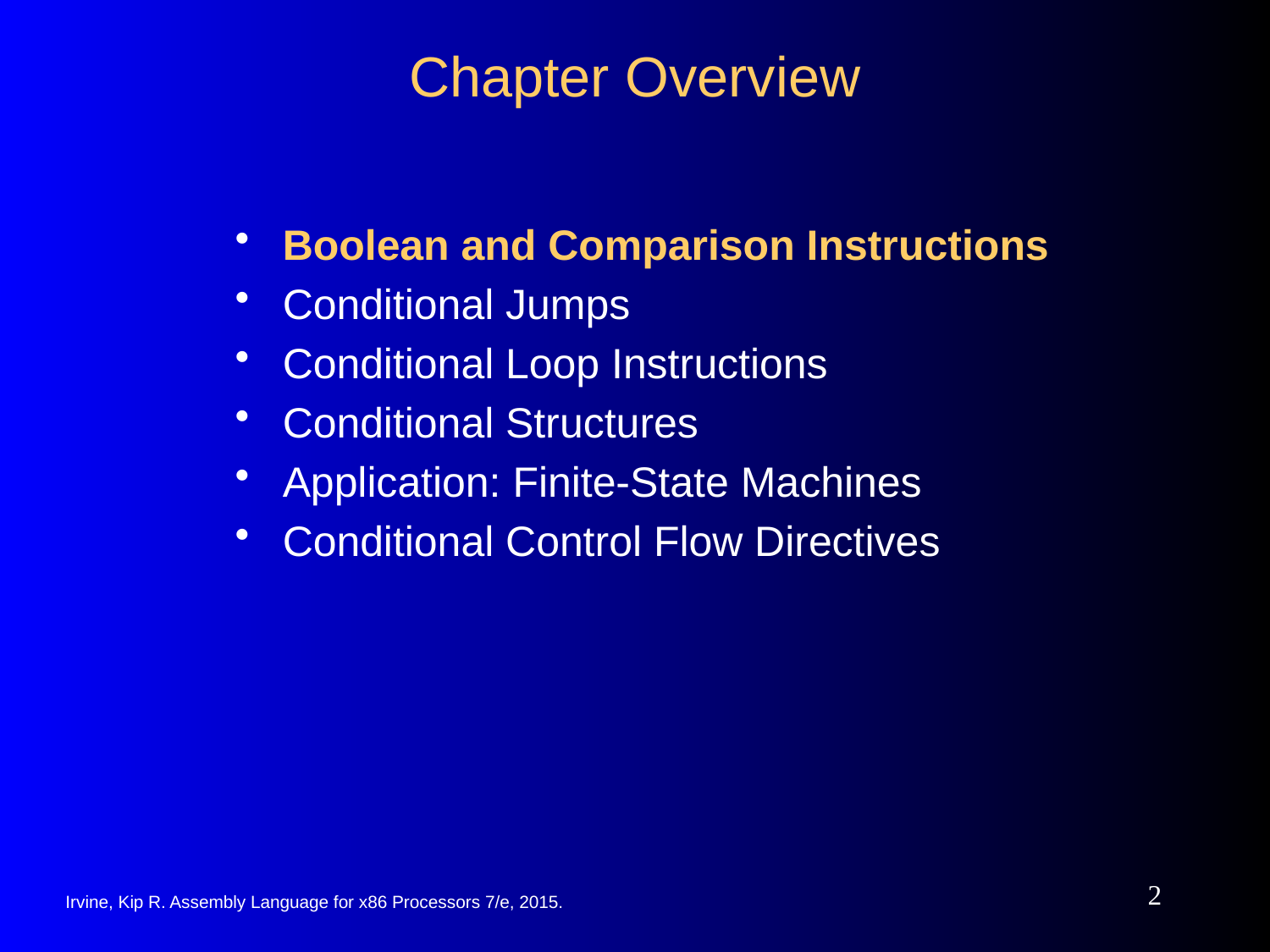

# Chapter Overview
Boolean and Comparison Instructions
Conditional Jumps
Conditional Loop Instructions
Conditional Structures
Application: Finite-State Machines
Conditional Control Flow Directives
2
Irvine, Kip R. Assembly Language for x86 Processors 7/e, 2015.